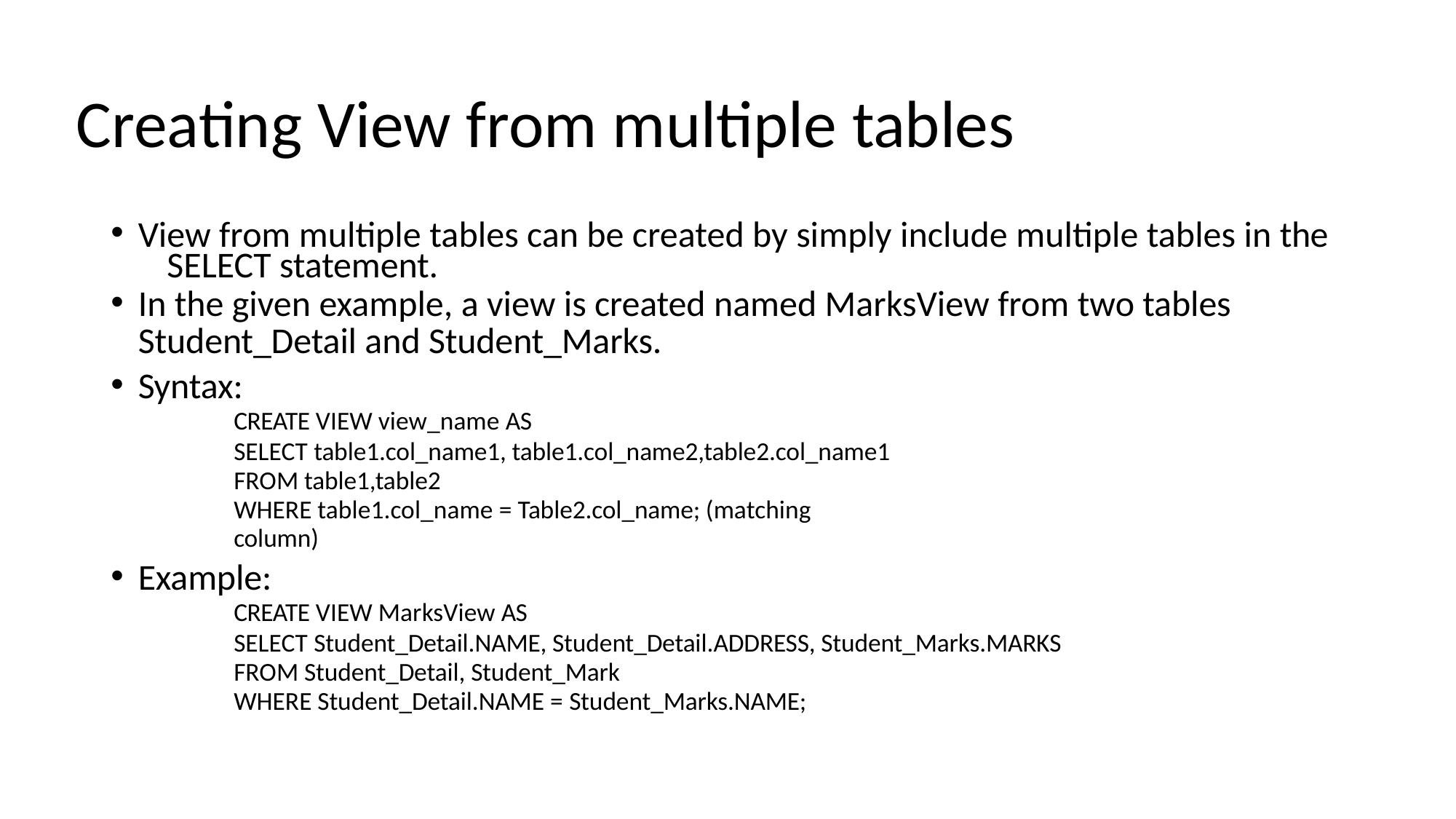

# Creating View from multiple tables
View from multiple tables can be created by simply include multiple tables in the 	SELECT statement.
In the given example, a view is created named MarksView from two tables
Student_Detail and Student_Marks.
Syntax:
CREATE VIEW view_name AS
SELECT table1.col_name1, table1.col_name2,table2.col_name1 FROM table1,table2
WHERE table1.col_name = Table2.col_name; (matching column)
Example:
CREATE VIEW MarksView AS
SELECT Student_Detail.NAME, Student_Detail.ADDRESS, Student_Marks.MARKS FROM Student_Detail, Student_Mark
WHERE Student_Detail.NAME = Student_Marks.NAME;